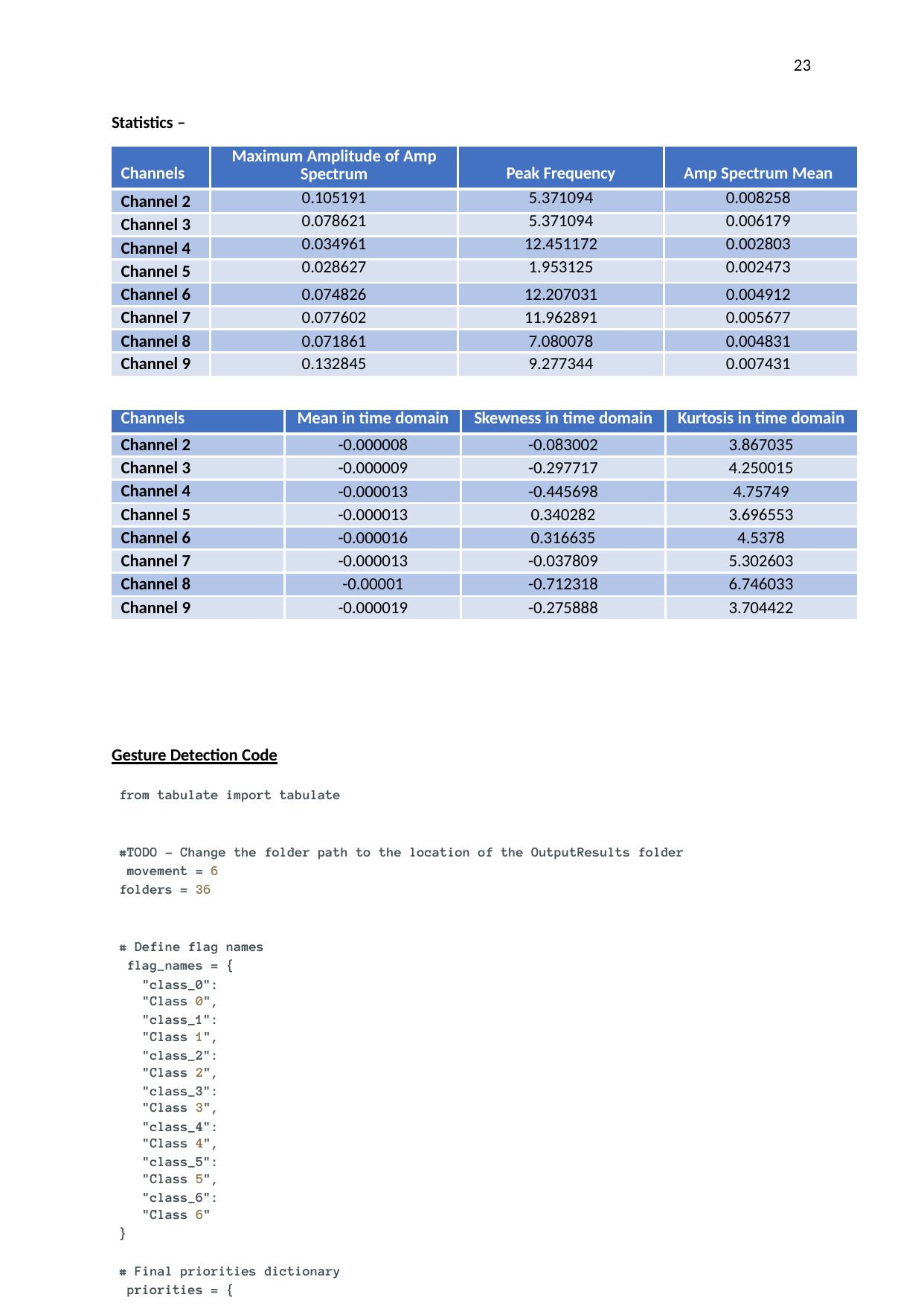

23
Statistics –
| Channels | Maximum Amplitude of Amp Spectrum | Peak Frequency | Amp Spectrum Mean |
| --- | --- | --- | --- |
| Channel 2 | 0.105191 | 5.371094 | 0.008258 |
| Channel 3 | 0.078621 | 5.371094 | 0.006179 |
| Channel 4 | 0.034961 | 12.451172 | 0.002803 |
| Channel 5 | 0.028627 | 1.953125 | 0.002473 |
| Channel 6 | 0.074826 | 12.207031 | 0.004912 |
| Channel 7 | 0.077602 | 11.962891 | 0.005677 |
| Channel 8 | 0.071861 | 7.080078 | 0.004831 |
| Channel 9 | 0.132845 | 9.277344 | 0.007431 |
| Channels | Mean in time domain | Skewness in time domain | Kurtosis in time domain |
| --- | --- | --- | --- |
| Channel 2 | -0.000008 | -0.083002 | 3.867035 |
| Channel 3 | -0.000009 | -0.297717 | 4.250015 |
| Channel 4 | -0.000013 | -0.445698 | 4.75749 |
| Channel 5 | -0.000013 | 0.340282 | 3.696553 |
| Channel 6 | -0.000016 | 0.316635 | 4.5378 |
| Channel 7 | -0.000013 | -0.037809 | 5.302603 |
| Channel 8 | -0.00001 | -0.712318 | 6.746033 |
| Channel 9 | -0.000019 | -0.275888 | 3.704422 |
Gesture Detection Code

from tabulate import tabulate

#TODO - Change the folder path to the location of the OutputResults folder  movement = 6
folders = 36

# Define flag names  flag_names = {
"class_0": "Class 0",
"class_1": "Class 1",
"class_2": "Class 2",
"class_3": "Class 3",
"class_4": "Class 4",
"class_5": "Class 5",
"class_6": "Class 6"
}

# Final priorities dictionary  priorities = {